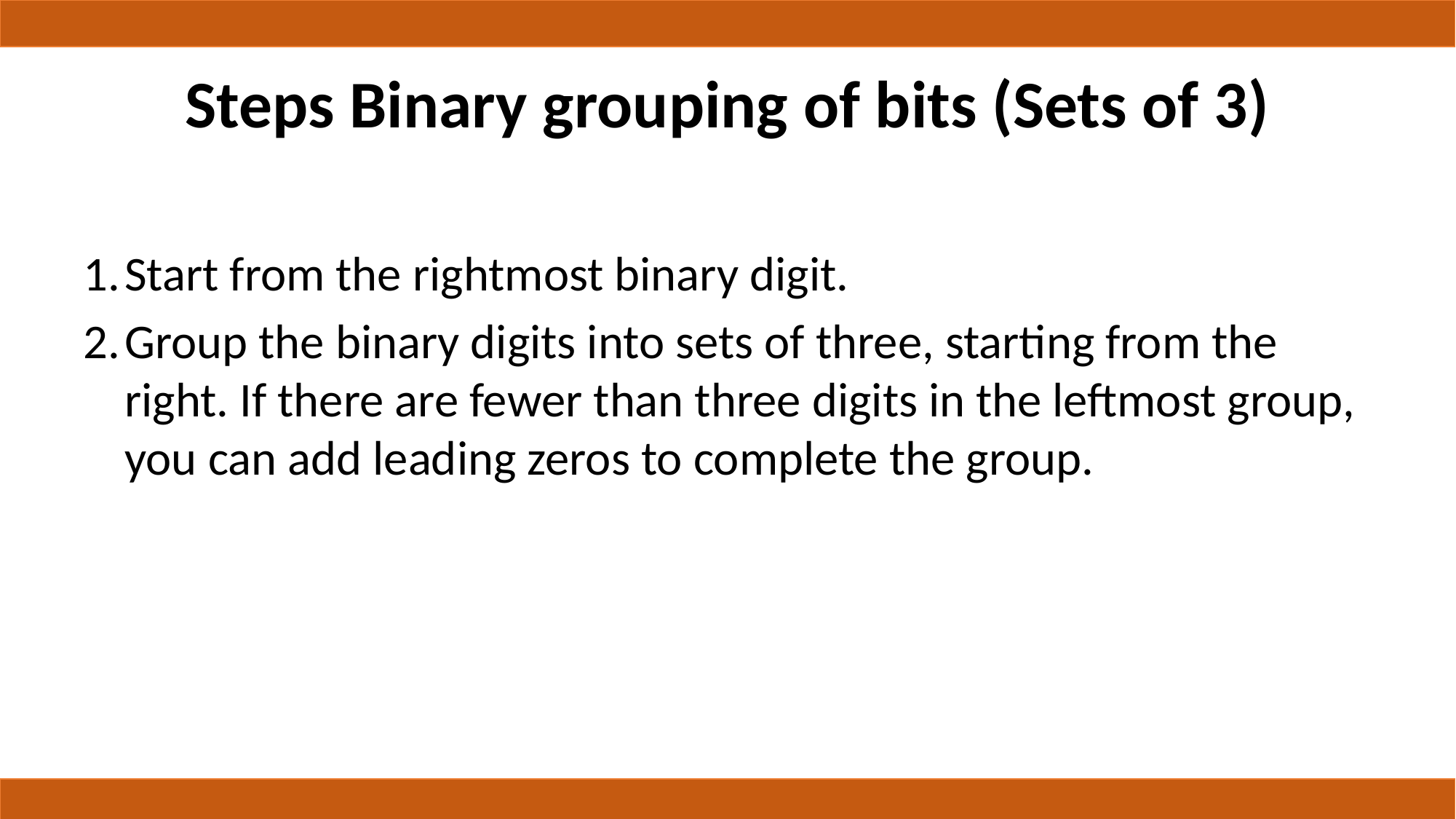

# Steps Binary grouping of bits (Sets of 3)
Start from the rightmost binary digit.
Group the binary digits into sets of three, starting from the right. If there are fewer than three digits in the leftmost group, you can add leading zeros to complete the group.